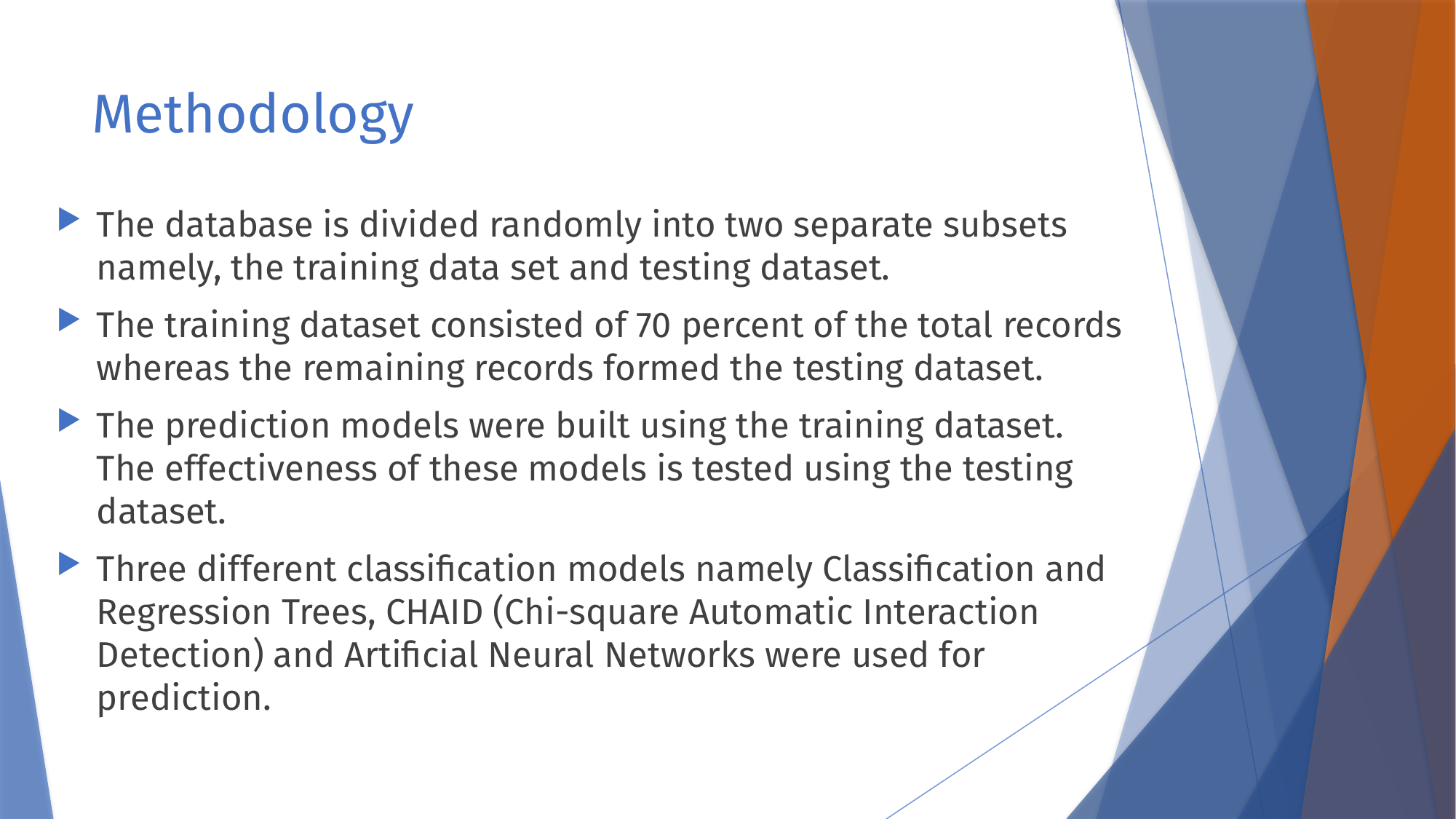

# Methodology
The database is divided randomly into two separate subsets namely, the training data set and testing dataset.
The training dataset consisted of 70 percent of the total records whereas the remaining records formed the testing dataset.
The prediction models were built using the training dataset.  The effectiveness of these models is tested using the testing dataset.
Three different classification models namely Classification and Regression Trees, CHAID (Chi-square Automatic Interaction Detection) and Artificial Neural Networks were used for prediction.